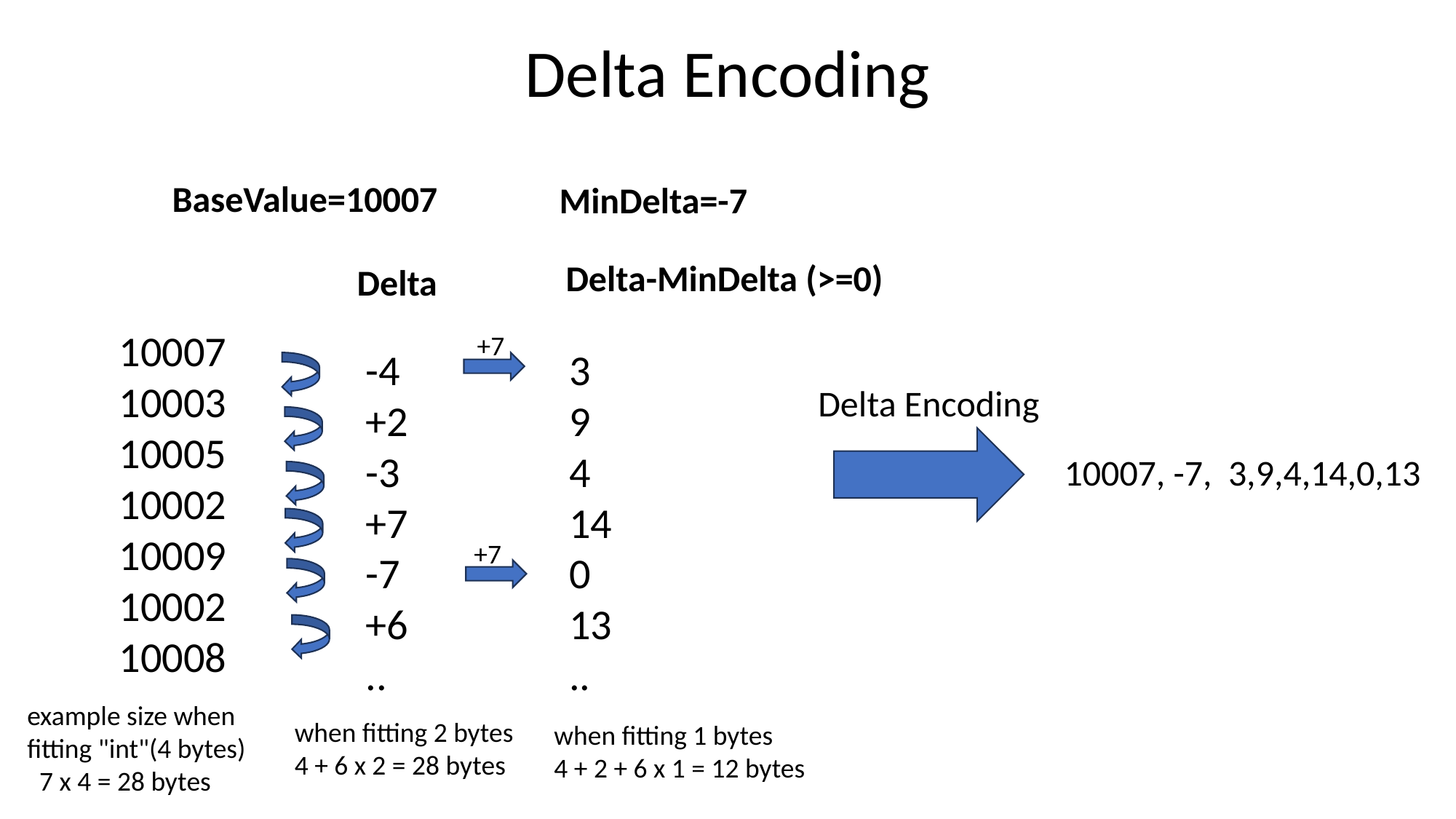

# Delta Encoding
BaseValue=10007
MinDelta=-7
Delta-MinDelta (>=0)
Delta
10007
10003
10005
10002
10009
10002
10008

+7
3
9
4
14
0
13
..
-4
+2
-3
+7
-7
+6
..

Delta Encoding

10007, -7,  3,9,4,14,0,13

+7

example size when
fitting "int"(4 bytes)
  7 x 4 = 28 bytes
when fitting 2 bytes
4 + 6 x 2 = 28 bytes
when fitting 1 bytes
4 + 2 + 6 x 1 = 12 bytes